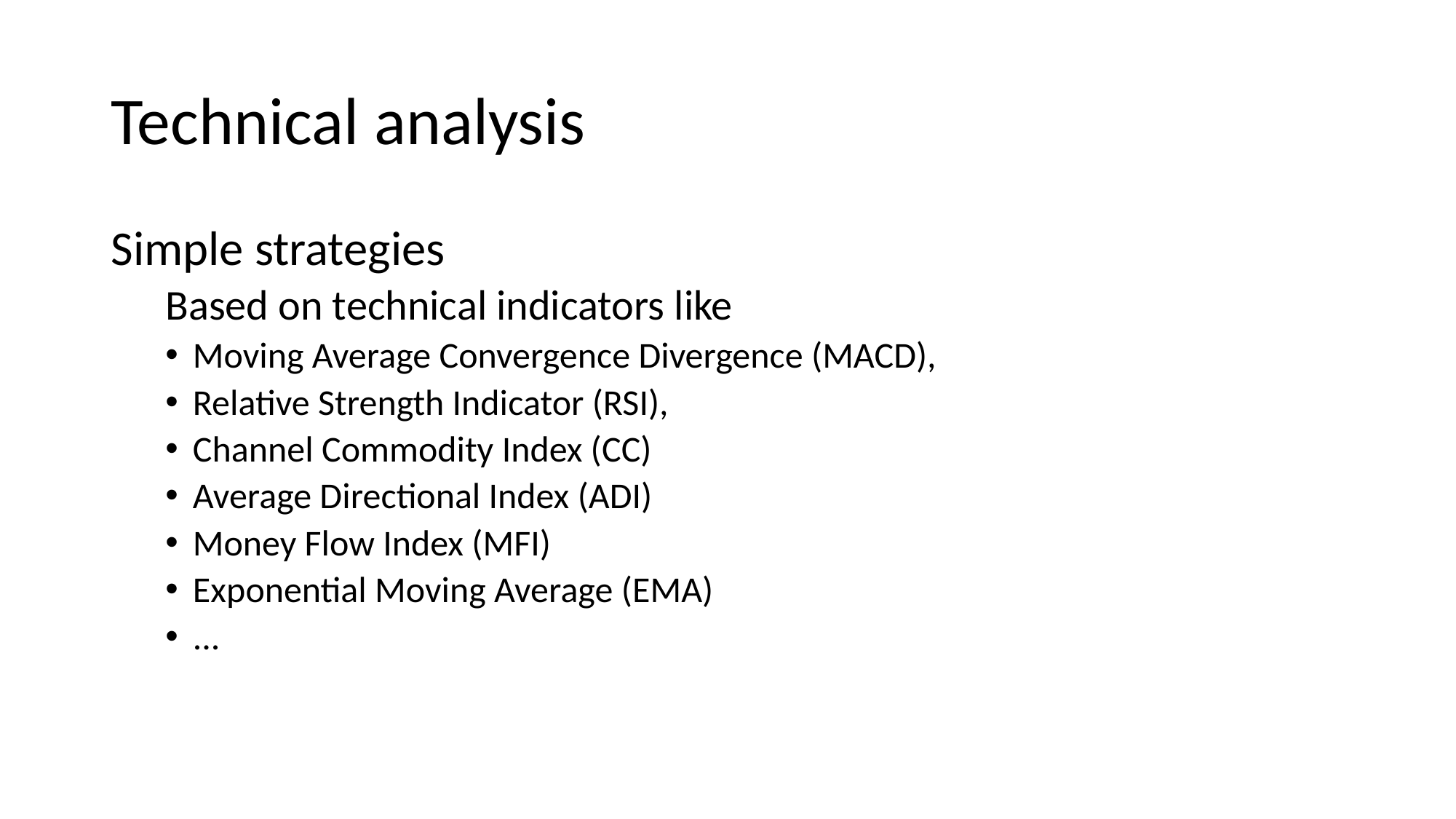

# Technical analysis
Simple strategies
Based on technical indicators like
Moving Average Convergence Divergence (MACD),
Relative Strength Indicator (RSI),
Channel Commodity Index (CC)
Average Directional Index (ADI)
Money Flow Index (MFI)
Exponential Moving Average (EMA)
...